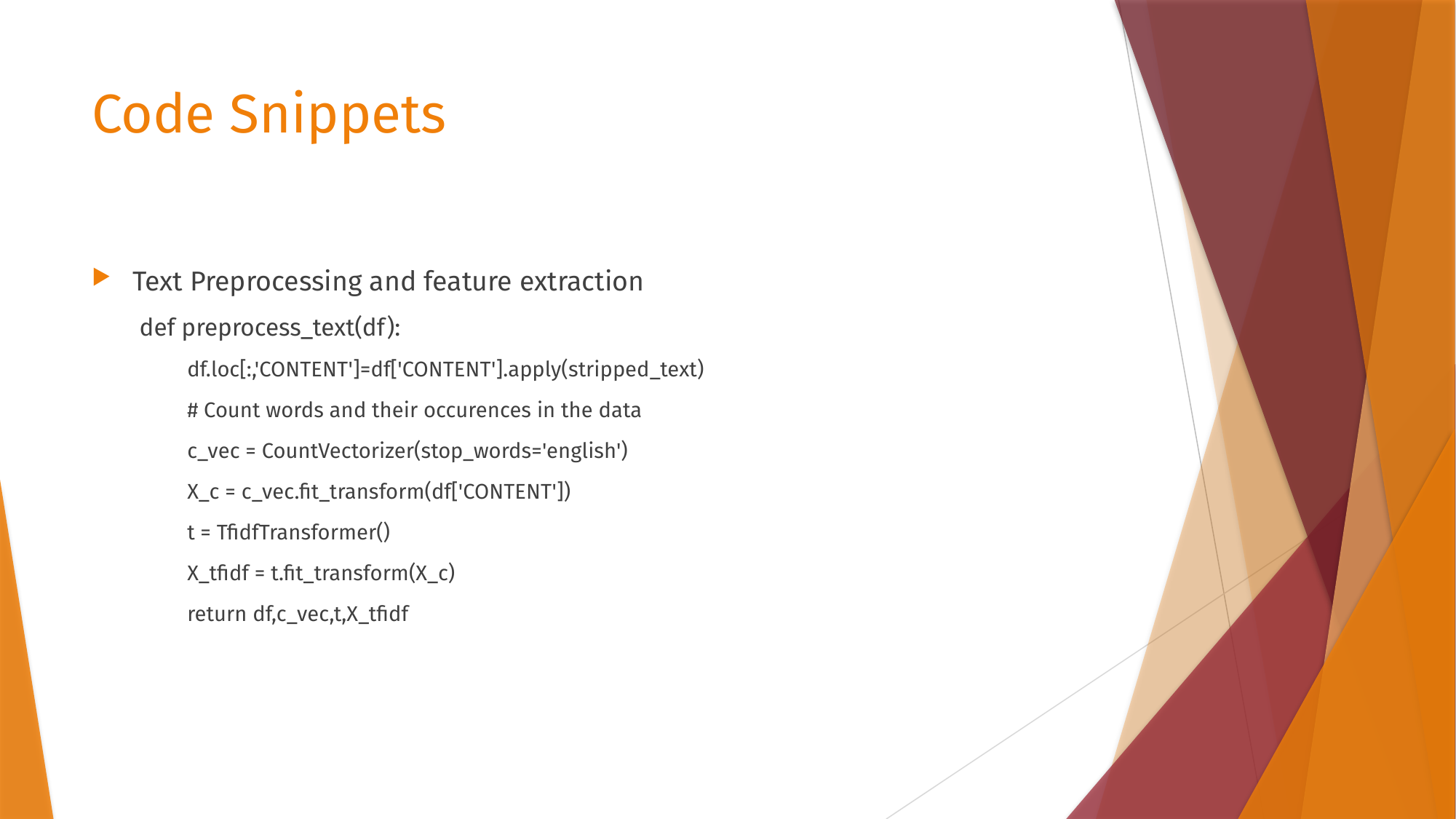

# Code Snippets
Text Preprocessing and feature extraction
def preprocess_text(df):
df.loc[:,'CONTENT']=df['CONTENT'].apply(stripped_text)
# Count words and their occurences in the data
c_vec = CountVectorizer(stop_words='english')
X_c = c_vec.fit_transform(df['CONTENT'])
t = TfidfTransformer()
X_tfidf = t.fit_transform(X_c)
return df,c_vec,t,X_tfidf